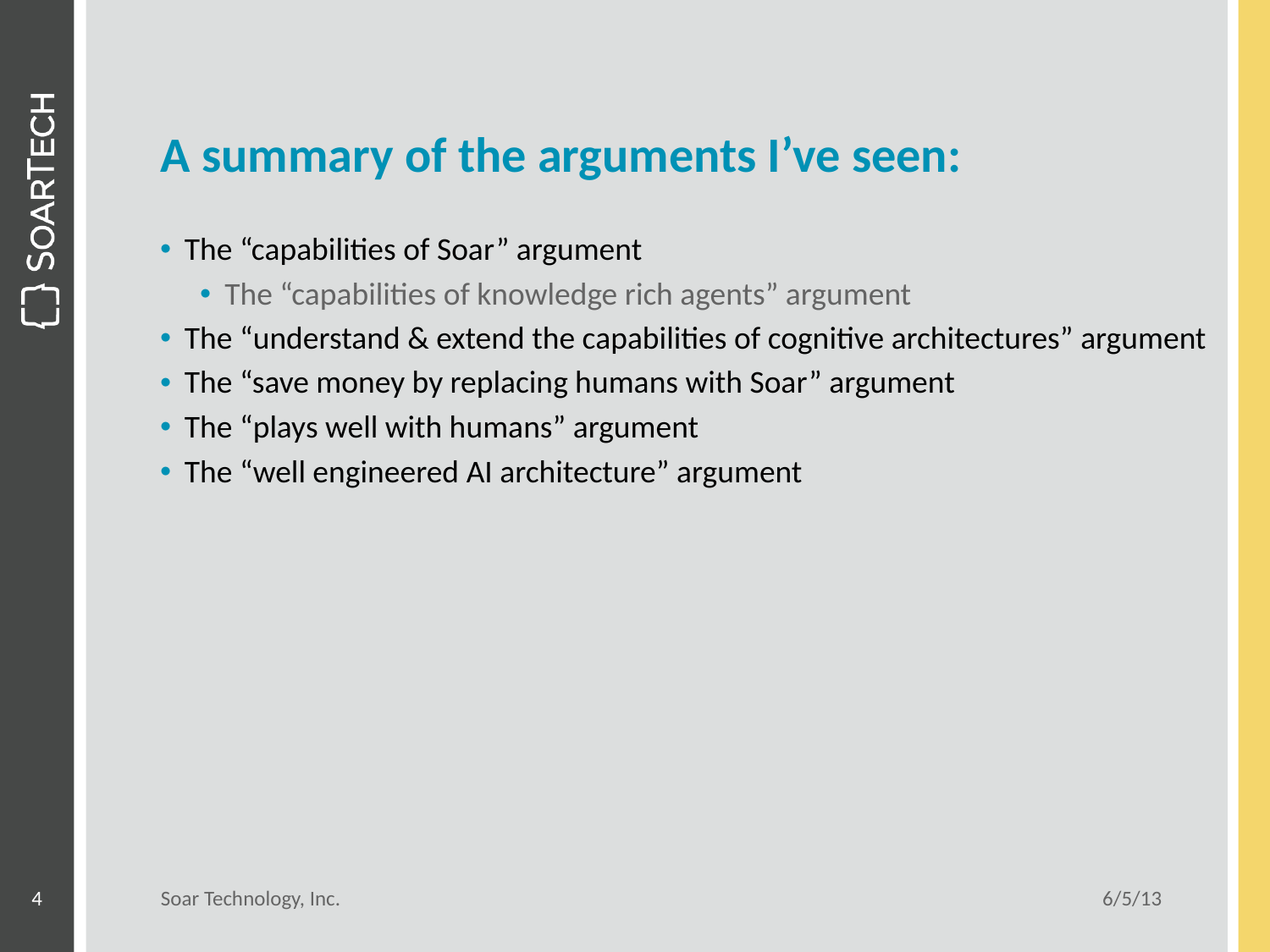

# A summary of the arguments I’ve seen:
The “capabilities of Soar” argument
The “capabilities of knowledge rich agents” argument
The “understand & extend the capabilities of cognitive architectures” argument
The “save money by replacing humans with Soar” argument
The “plays well with humans” argument
The “well engineered AI architecture” argument

4
Soar Technology, Inc.
6/5/13